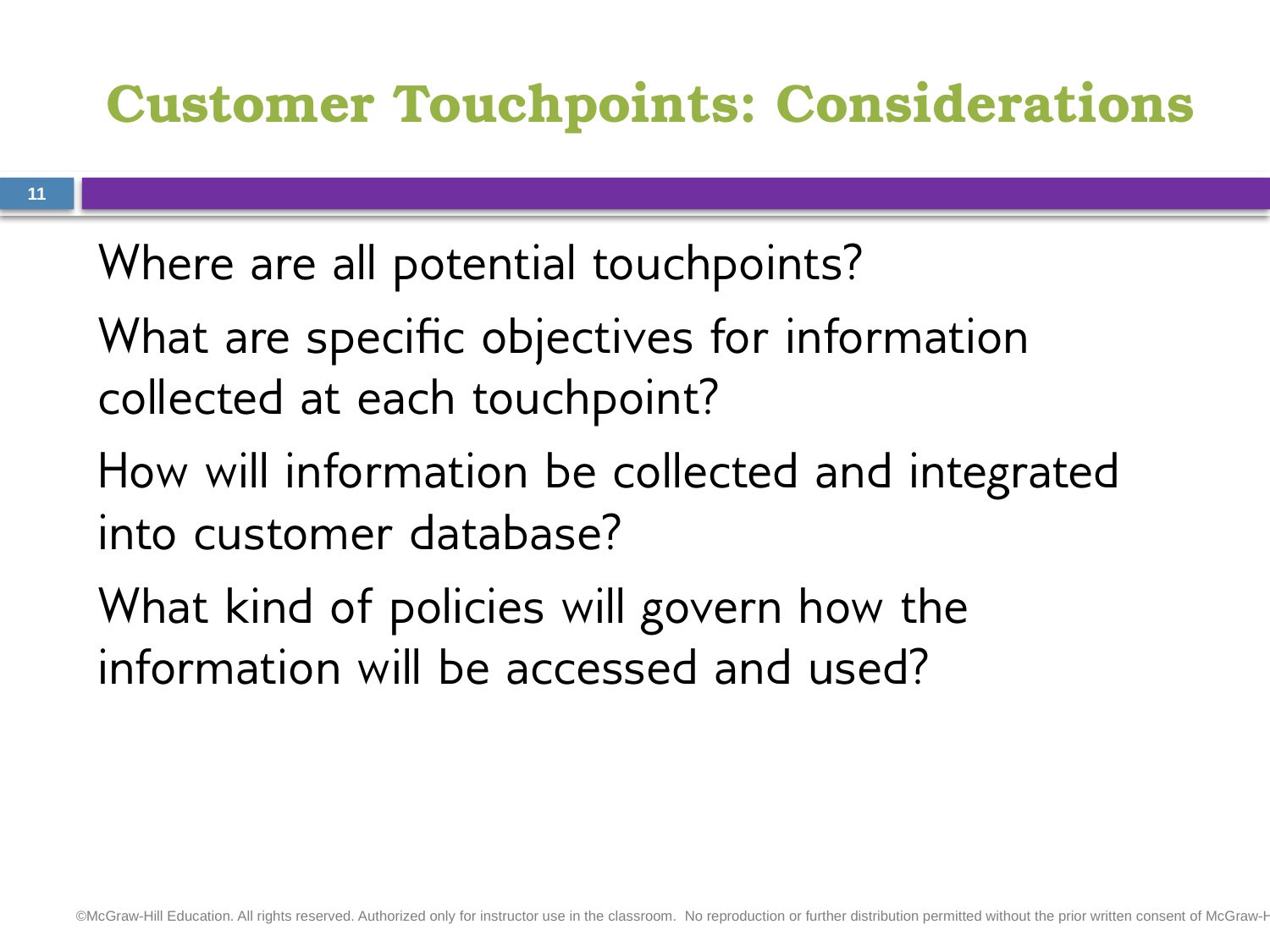

# Customer Touchpoints: Considerations
11
Where are all potential touchpoints?
What are specific objectives for information collected at each touchpoint?
How will information be collected and integrated into customer database?
What kind of policies will govern how the information will be accessed and used?

©McGraw-Hill Education. All rights reserved. Authorized only for instructor use in the classroom.  No reproduction or further distribution permitted without the prior written consent of McGraw-Hill Education.